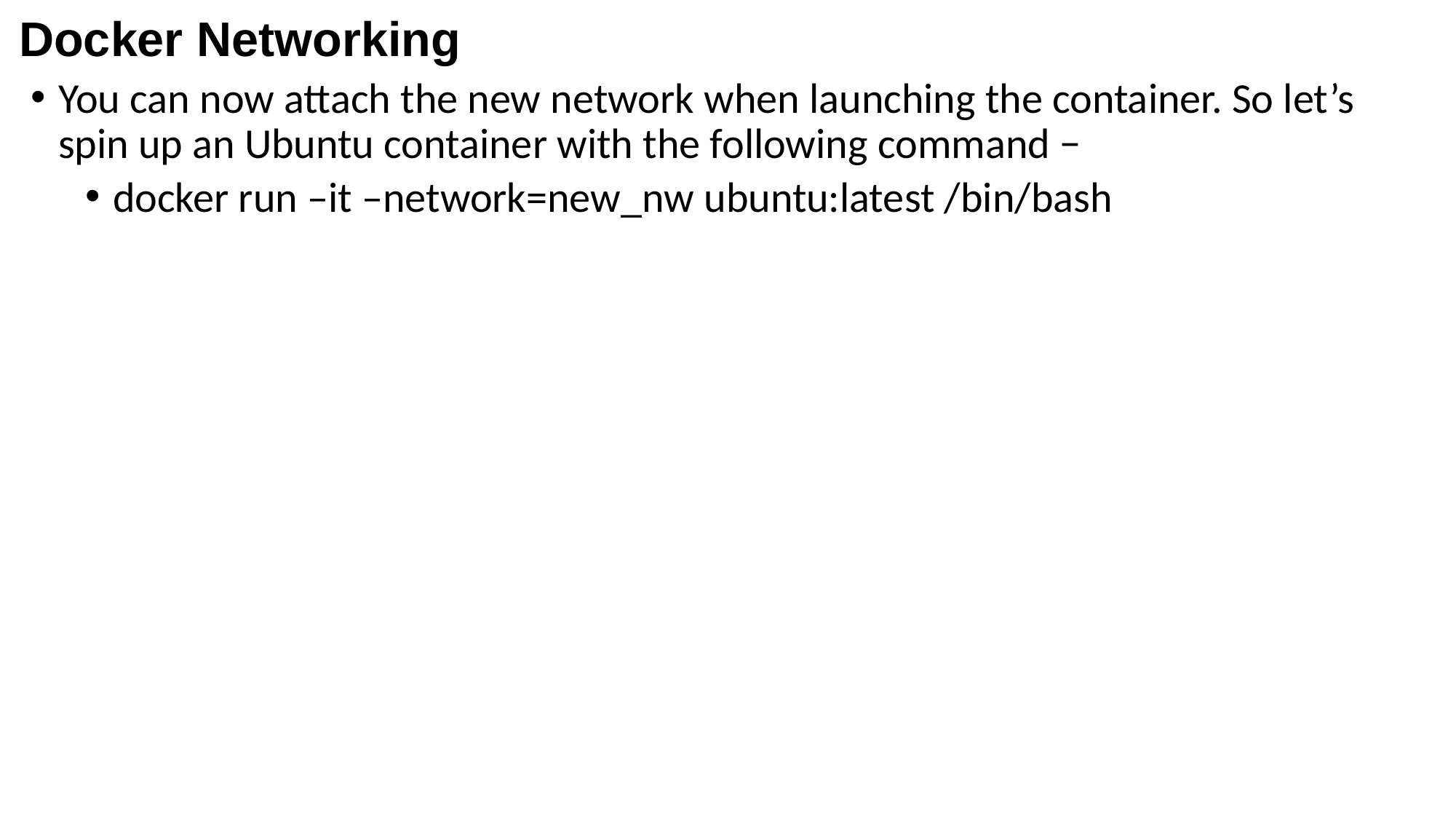

# Docker Networking
You can now attach the new network when launching the container. So let’s spin up an Ubuntu container with the following command −
docker run –it –network=new_nw ubuntu:latest /bin/bash